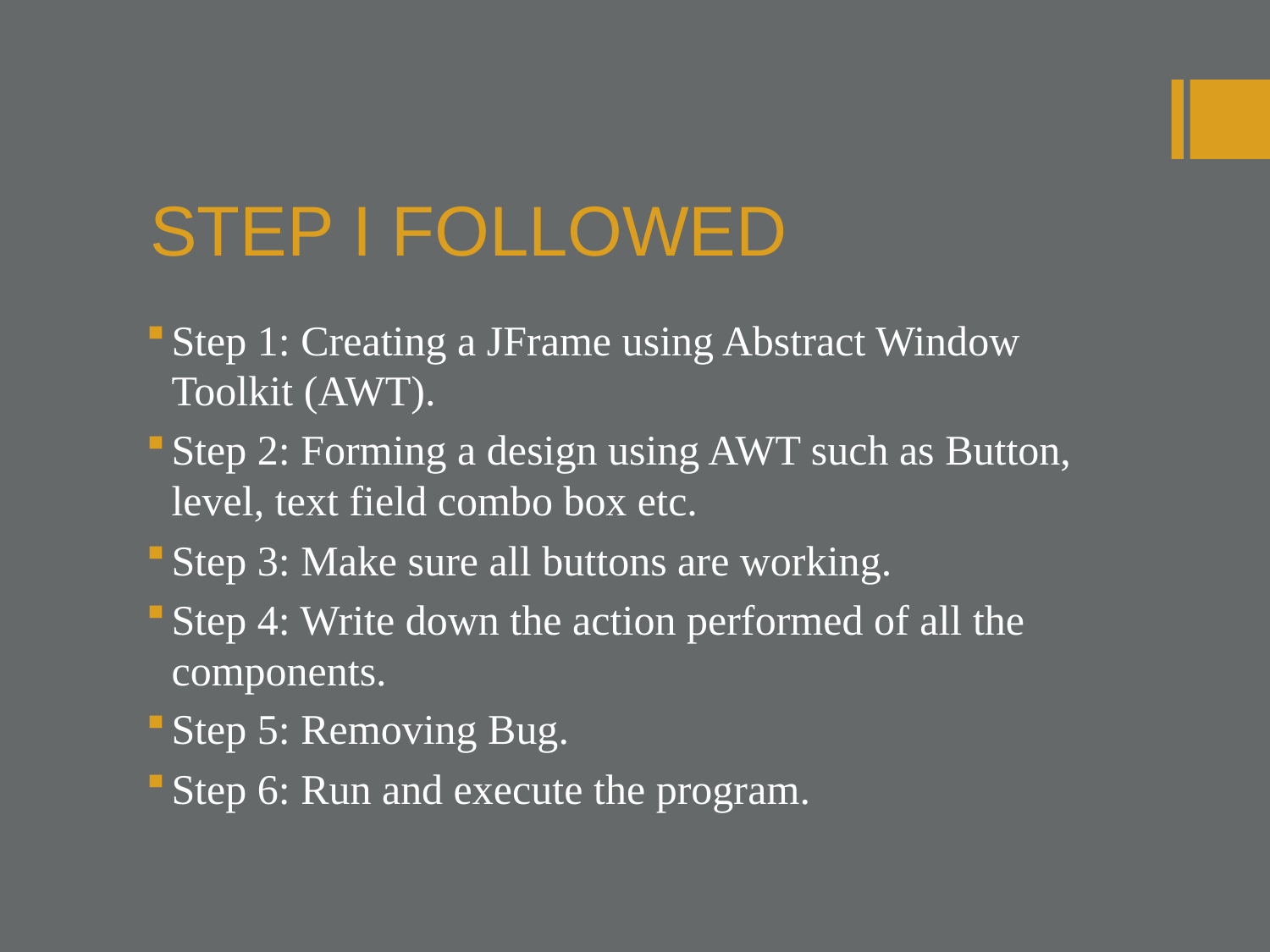

# STEP I FOLLOWED
Step 1: Creating a JFrame using Abstract Window Toolkit (AWT).
Step 2: Forming a design using AWT such as Button, level, text field combo box etc.
Step 3: Make sure all buttons are working.
Step 4: Write down the action performed of all the components.
Step 5: Removing Bug.
Step 6: Run and execute the program.